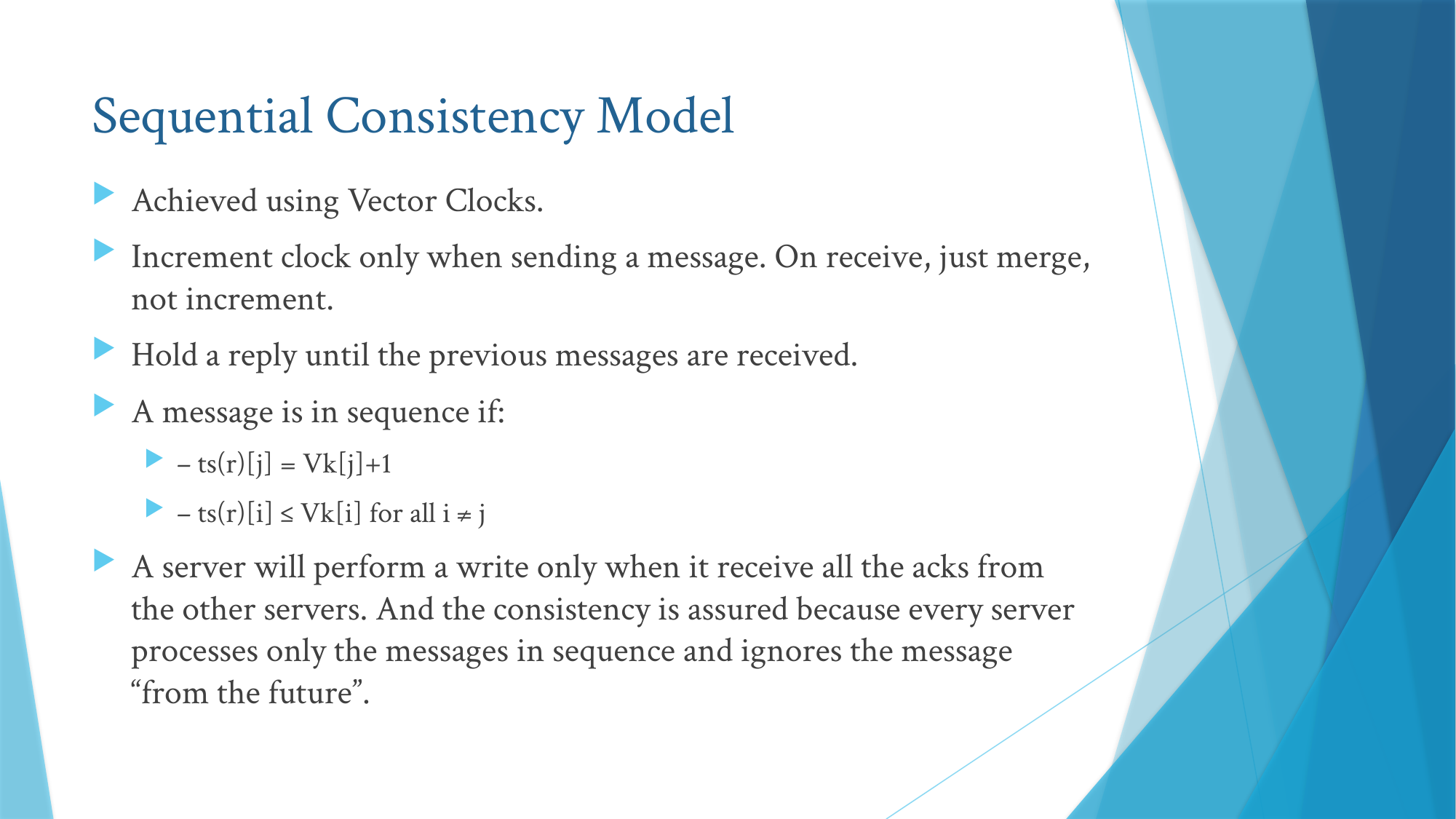

# Sequential Consistency Model
Achieved using Vector Clocks.
Increment clock only when sending a message. On receive, just merge, not increment.
Hold a reply until the previous messages are received.
A message is in sequence if:
– ts(r)[j] = Vk[j]+1
– ts(r)[i] ≤ Vk[i] for all i ≠ j
A server will perform a write only when it receive all the acks from the other servers. And the consistency is assured because every server processes only the messages in sequence and ignores the message “from the future”.